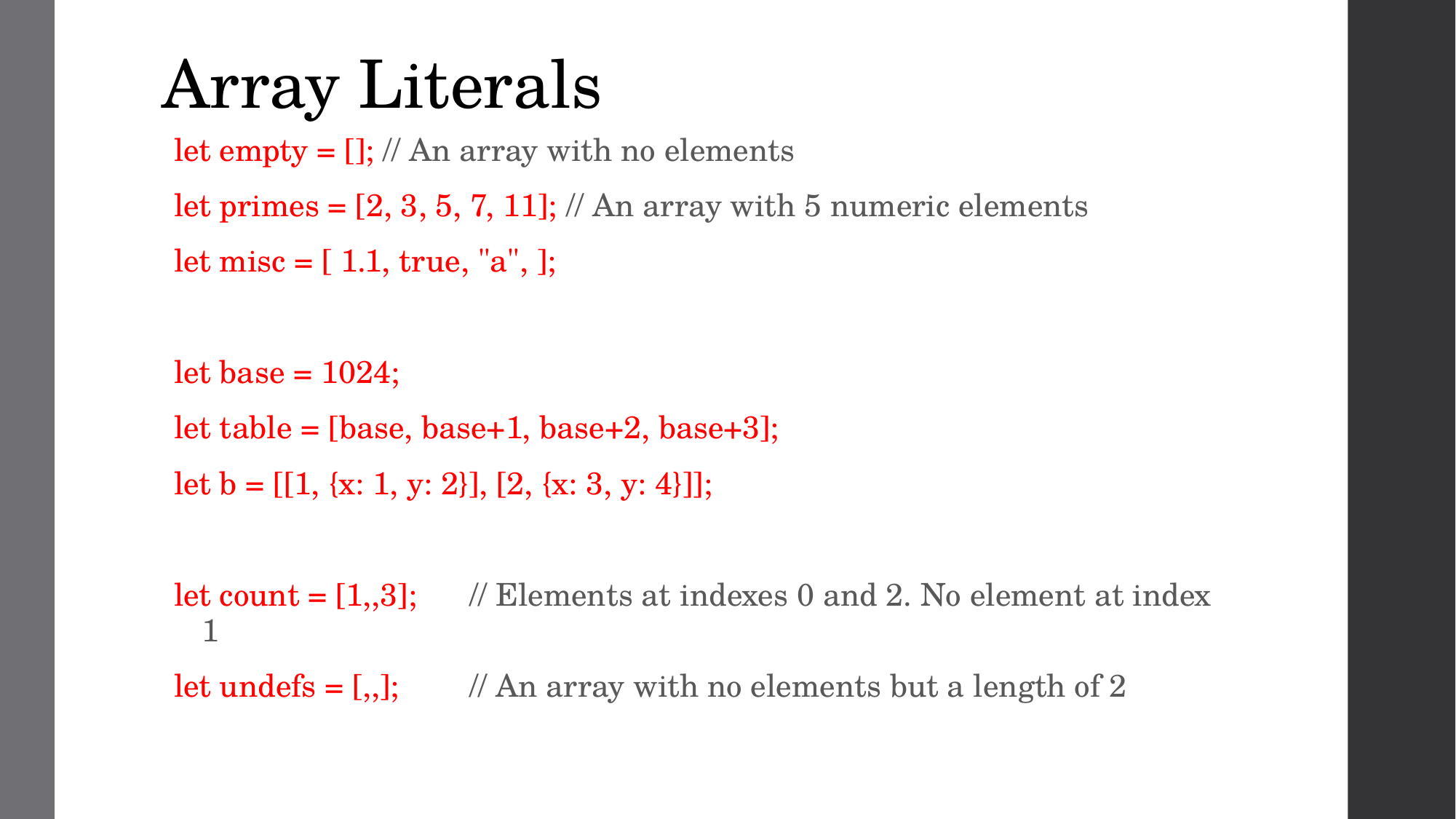

# Array Literals
let empty = []; // An array with no elements
let primes = [2, 3, 5, 7, 11]; // An array with 5 numeric elements
let misc = [ 1.1, true, "a", ];

let base = 1024;
let table = [base, base+1, base+2, base+3];
let b = [[1, {x: 1, y: 2}], [2, {x: 3, y: 4}]];

let count = [1,,3];      // Elements at indexes 0 and 2. No element at index 1
let undefs = [,,];        // An array with no elements but a length of 2